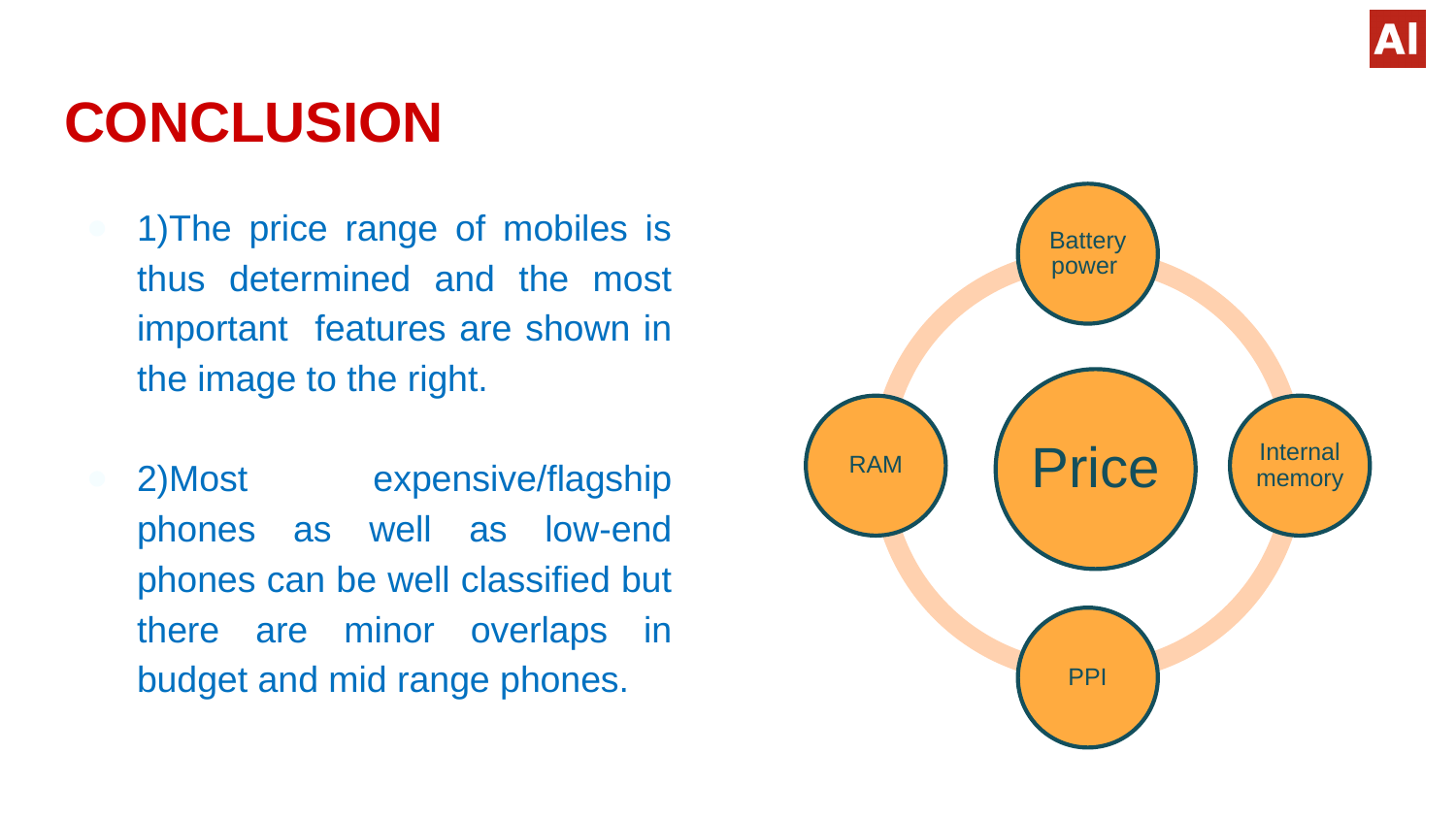

# CONCLUSION
1)The price range of mobiles is thus determined and the most important  features are shown in the image to the right.

2)Most expensive/flagship phones as well as low-end phones can be well classified but there are minor overlaps in budget and mid range phones.

Price
Battery power
Internal memory
PPI
RAM